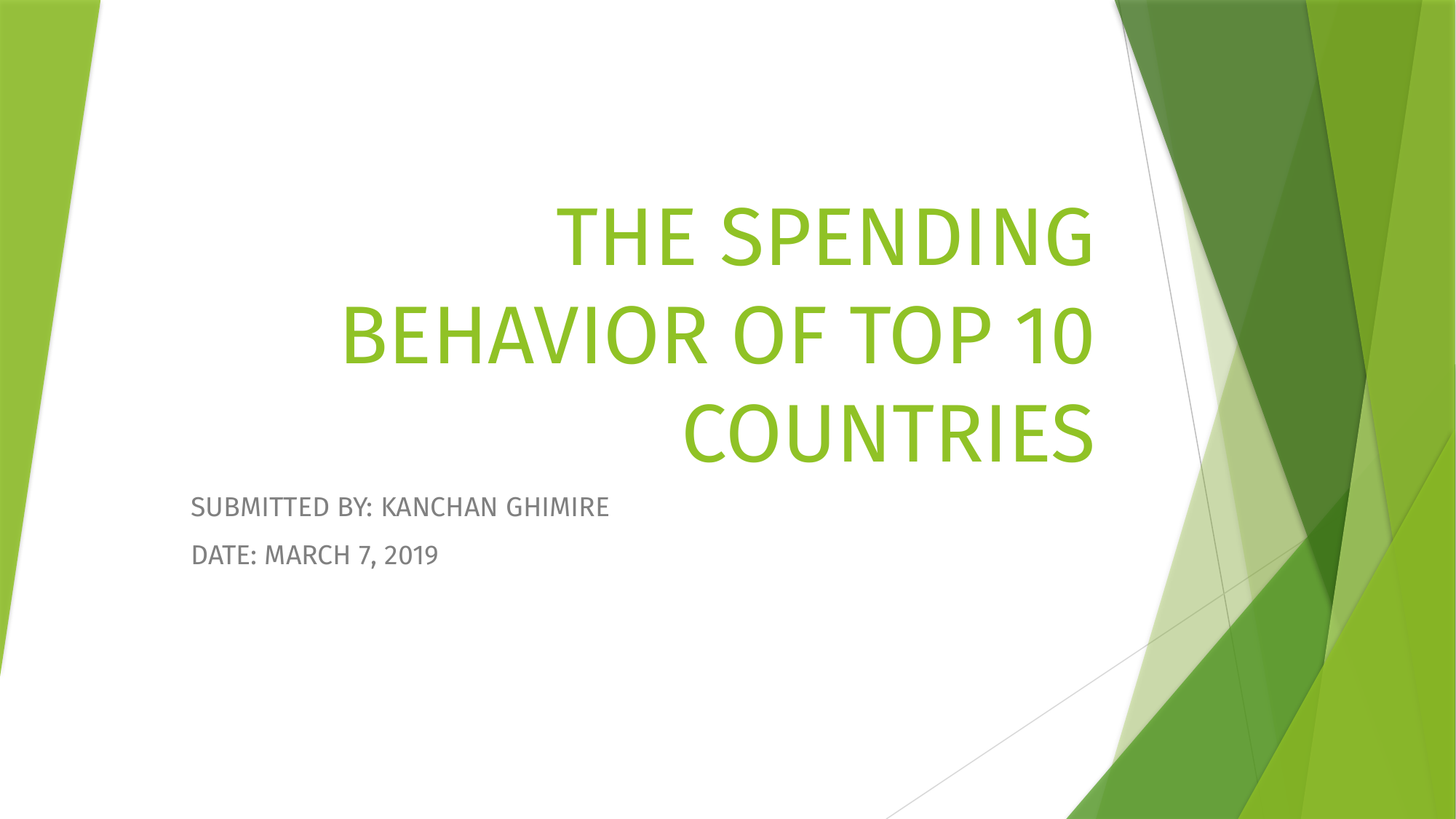

# THE SPENDING BEHAVIOR OF TOP 10 COUNTRIES
SUBMITTED BY: KANCHAN GHIMIRE
DATE: MARCH 7, 2019